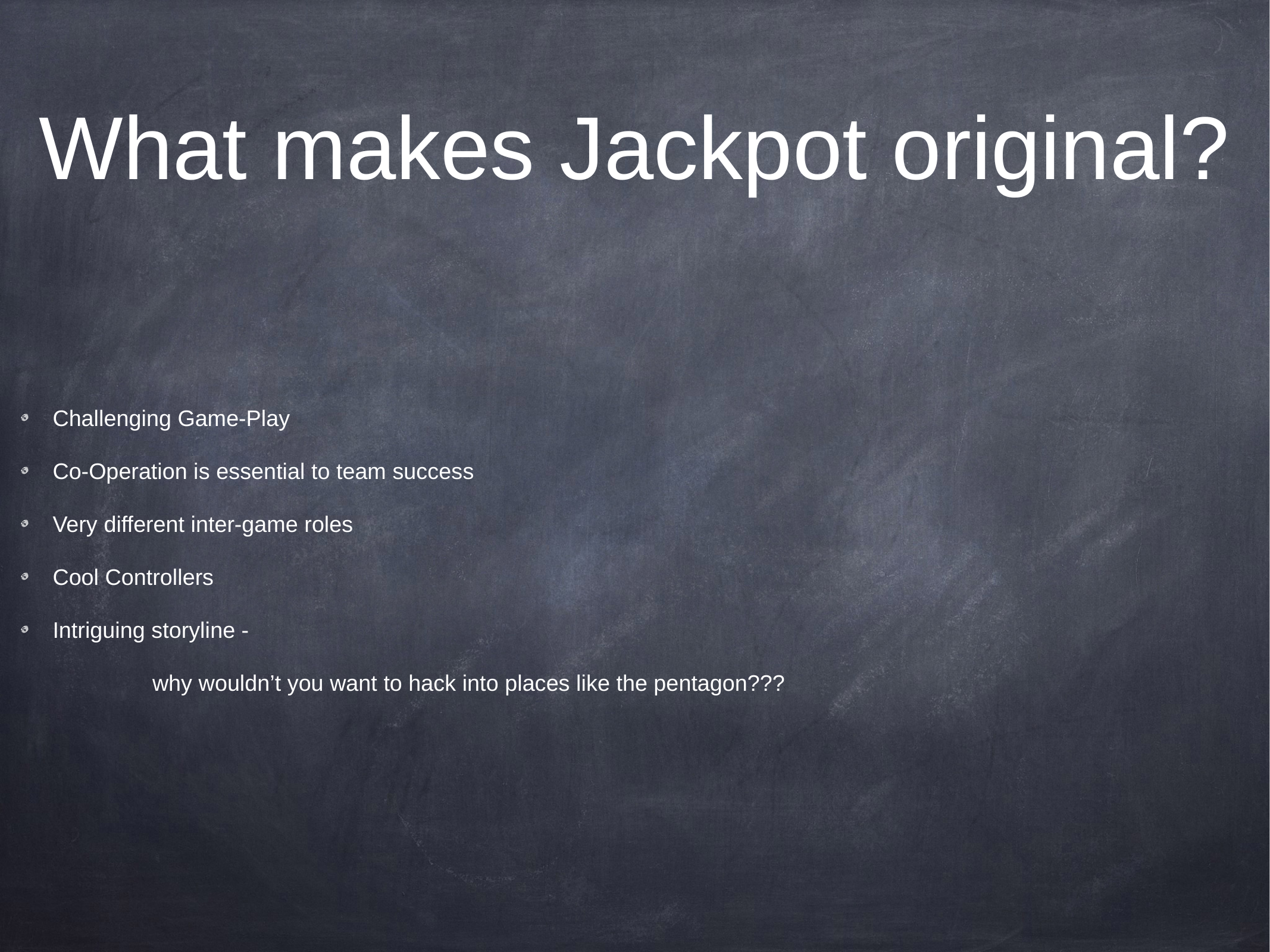

# What makes Jackpot original?
Challenging Game-Play
Co-Operation is essential to team success
Very different inter-game roles
Cool Controllers
Intriguing storyline -
                     why wouldn’t you want to hack into places like the pentagon???